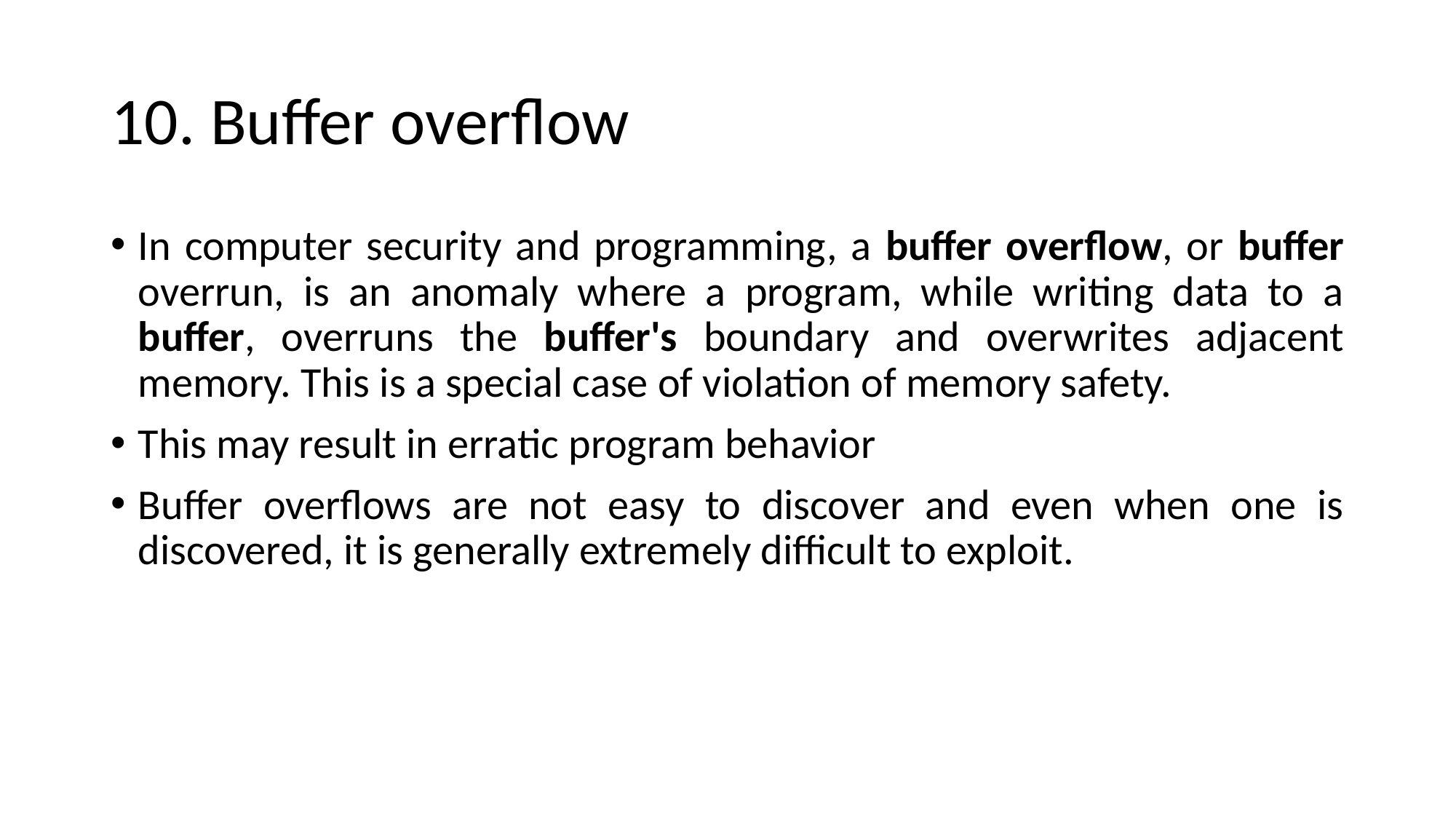

# 10. Buffer overflow
In computer security and programming, a buffer overflow, or buffer overrun, is an anomaly where a program, while writing data to a buffer, overruns the buffer's boundary and overwrites adjacent memory. This is a special case of violation of memory safety.
This may result in erratic program behavior
Buffer overflows are not easy to discover and even when one is discovered, it is generally extremely difficult to exploit.